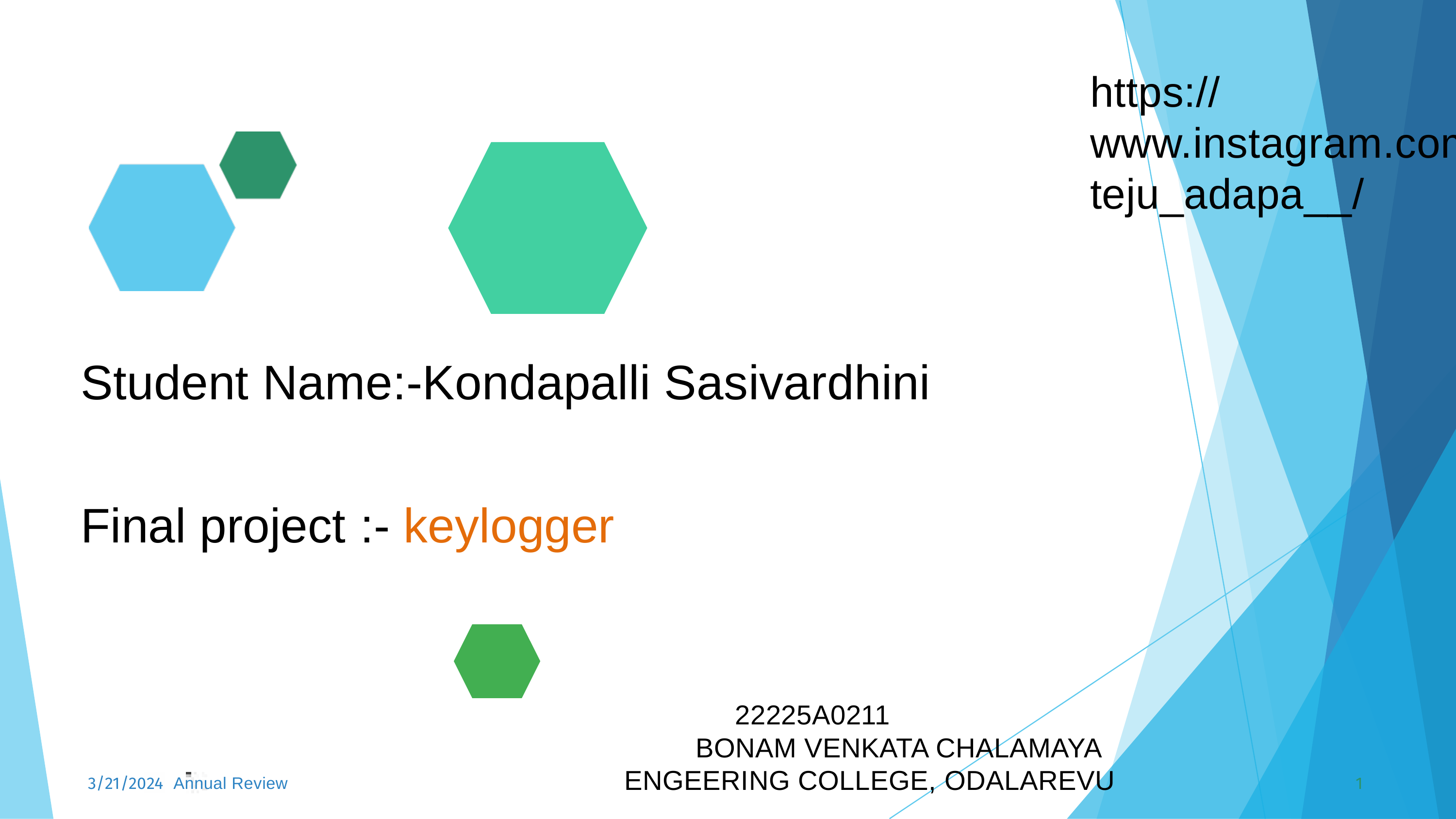

https://www.instagram.com/teju_adapa__/

Student Name:-Kondapalli Sasivardhini

Final project :- keylogger

              22225A0211
         BONAM VENKATA CHALAMAYA ENGEERING COLLEGE, ODALAREVU

3/21/2024  Annual Review
1